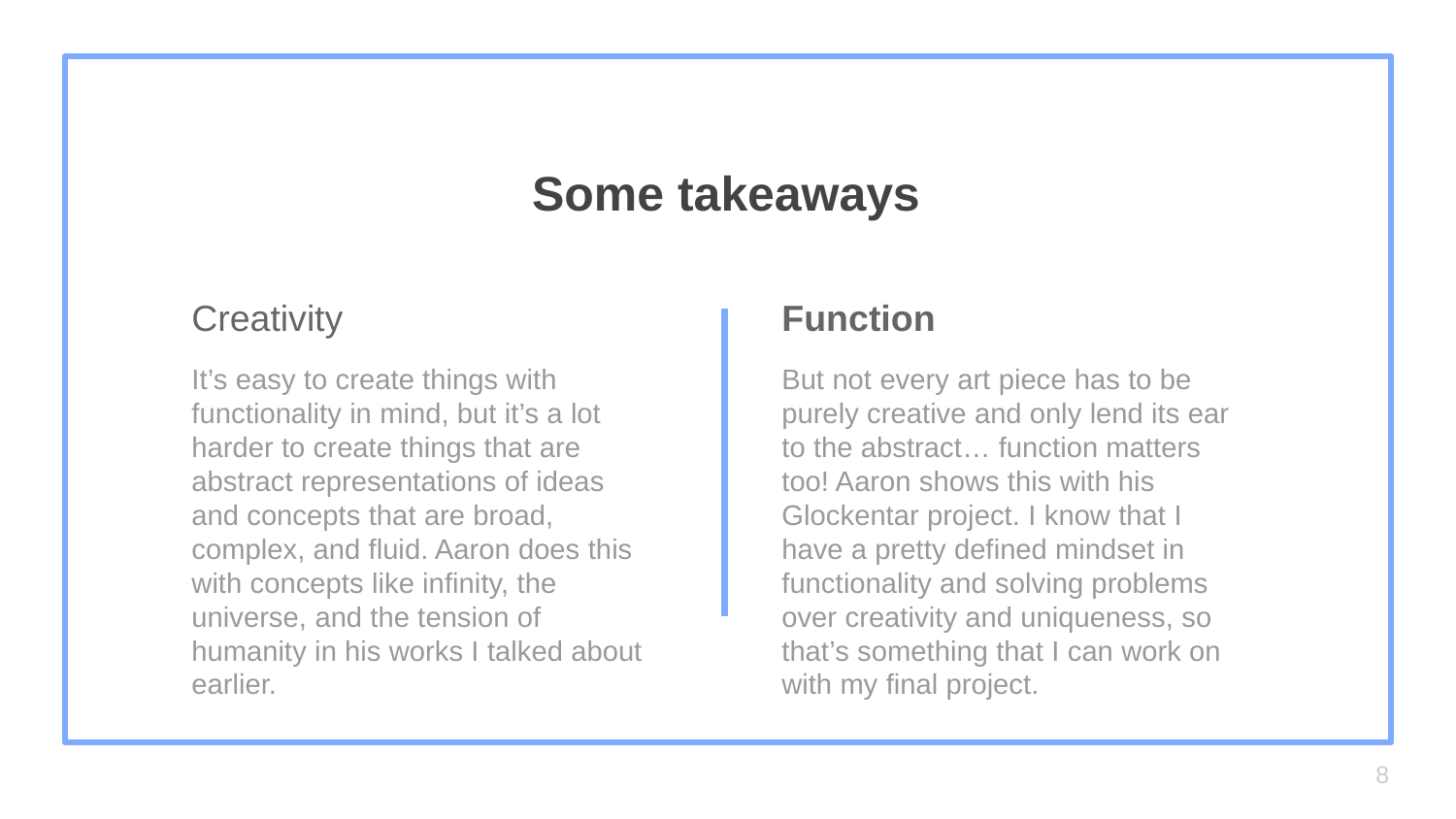

Some takeaways
# Creativity
Function
It’s easy to create things with functionality in mind, but it’s a lot harder to create things that are abstract representations of ideas and concepts that are broad, complex, and fluid. Aaron does this with concepts like infinity, the universe, and the tension of humanity in his works I talked about earlier.
But not every art piece has to be purely creative and only lend its ear to the abstract… function matters too! Aaron shows this with his Glockentar project. I know that I have a pretty defined mindset in functionality and solving problems over creativity and uniqueness, so that’s something that I can work on with my final project.
8